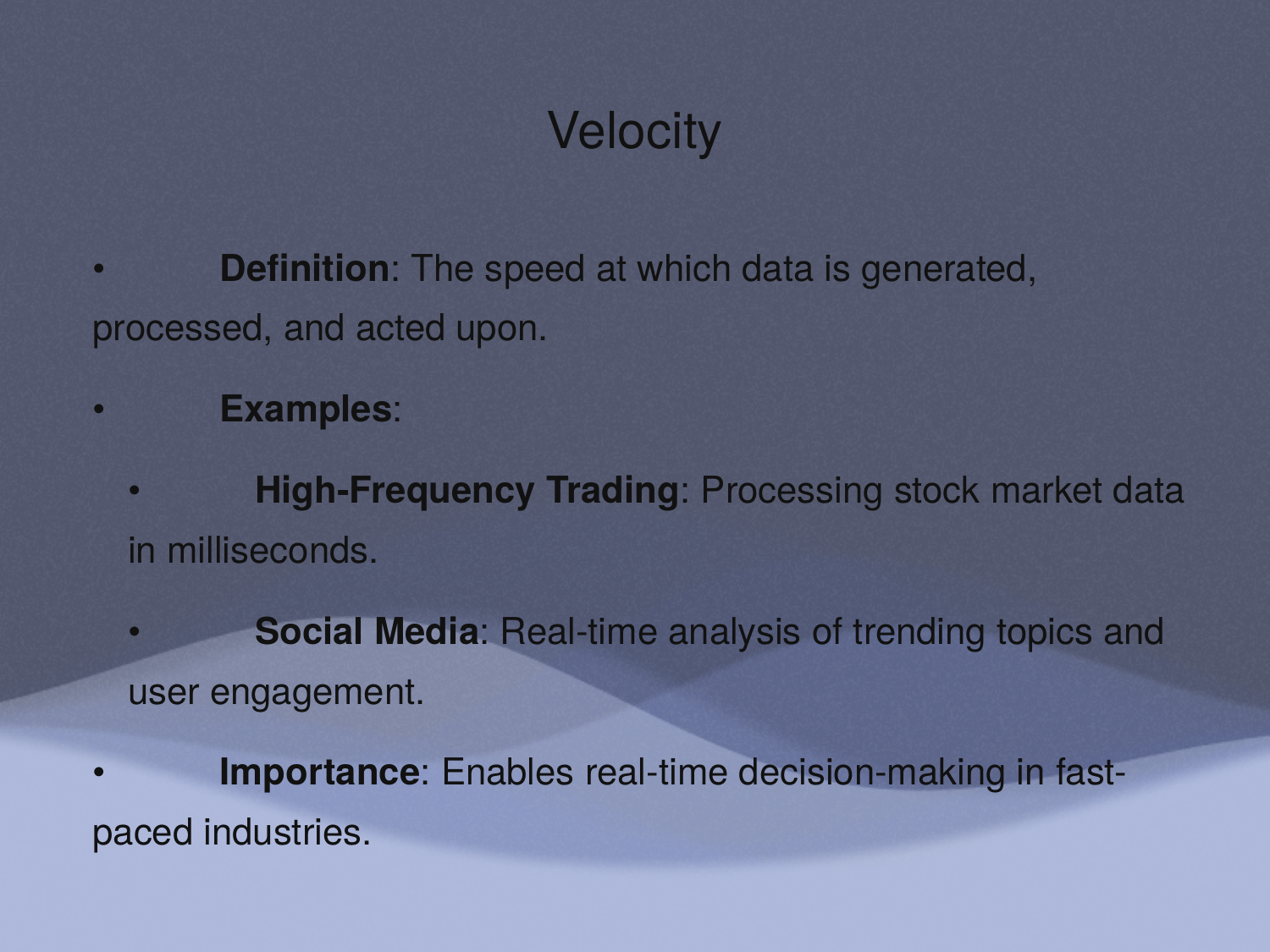

# Velocity
	•	Definition: The speed at which data is generated, processed, and acted upon.
	•	Examples:
	•	High-Frequency Trading: Processing stock market data in milliseconds.
	•	Social Media: Real-time analysis of trending topics and user engagement.
	•	Importance: Enables real-time decision-making in fast-paced industries.